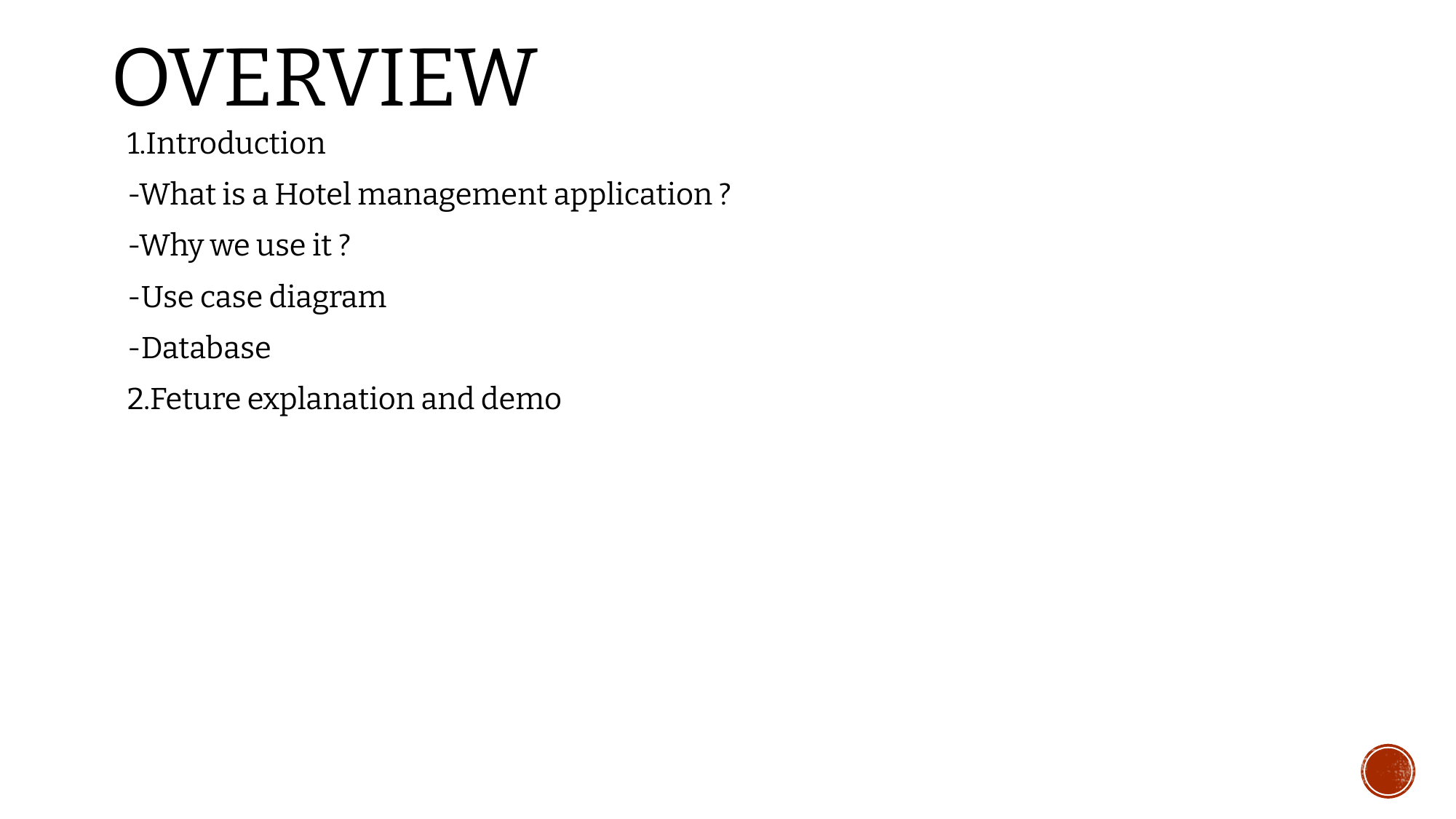

# Overview
1.Introduction
-What is a Hotel management application ?
-Why we use it ?
-Use case diagram
-Database
2.Feture explanation and demo